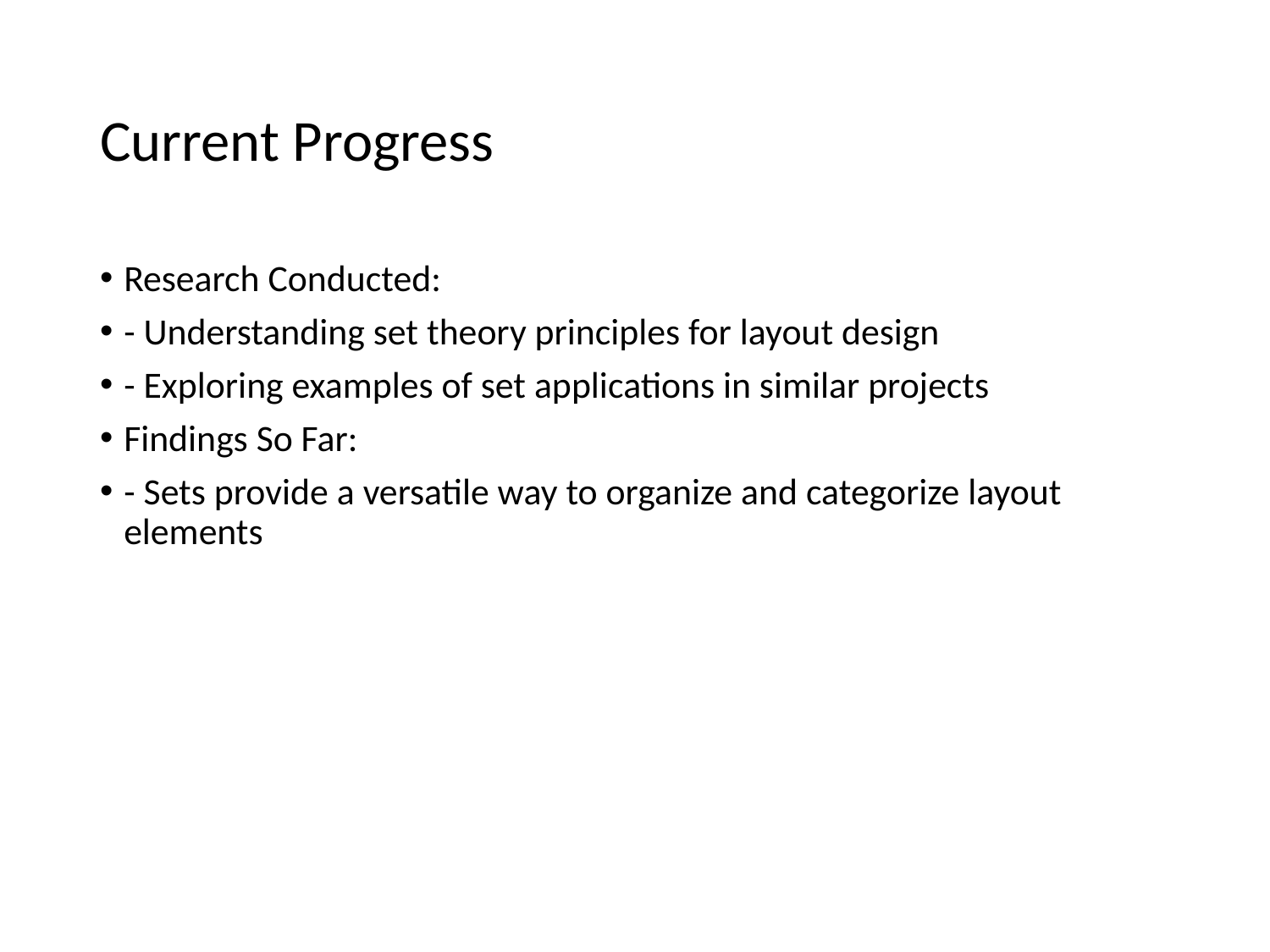

# Current Progress
Research Conducted:
- Understanding set theory principles for layout design
- Exploring examples of set applications in similar projects
Findings So Far:
- Sets provide a versatile way to organize and categorize layout elements